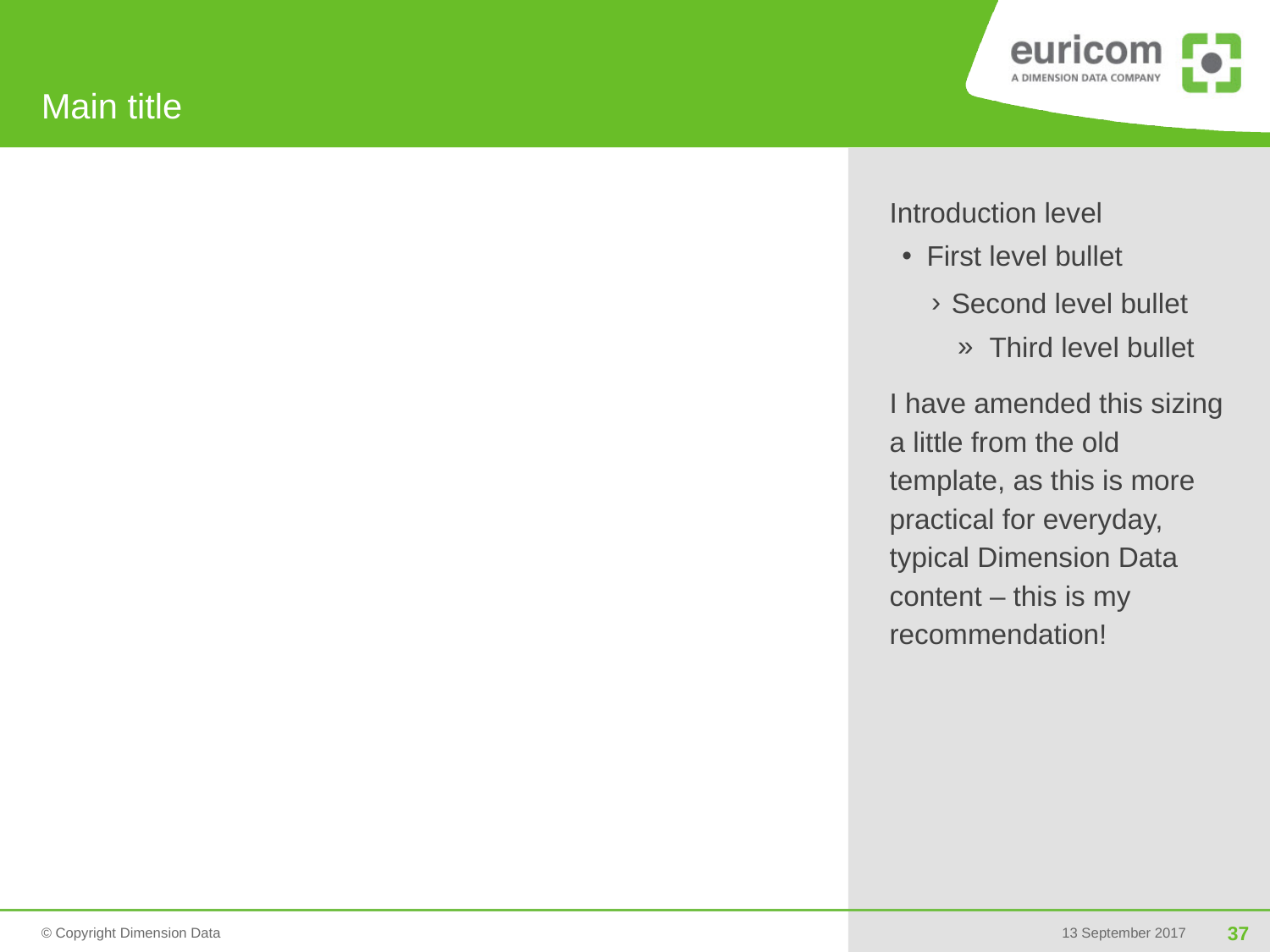

# Main title
Introduction level
First level bullet
Second level bullet
Third level bullet
I have amended this sizing a little from the old template, as this is more practical for everyday, typical Dimension Data content – this is my recommendation!